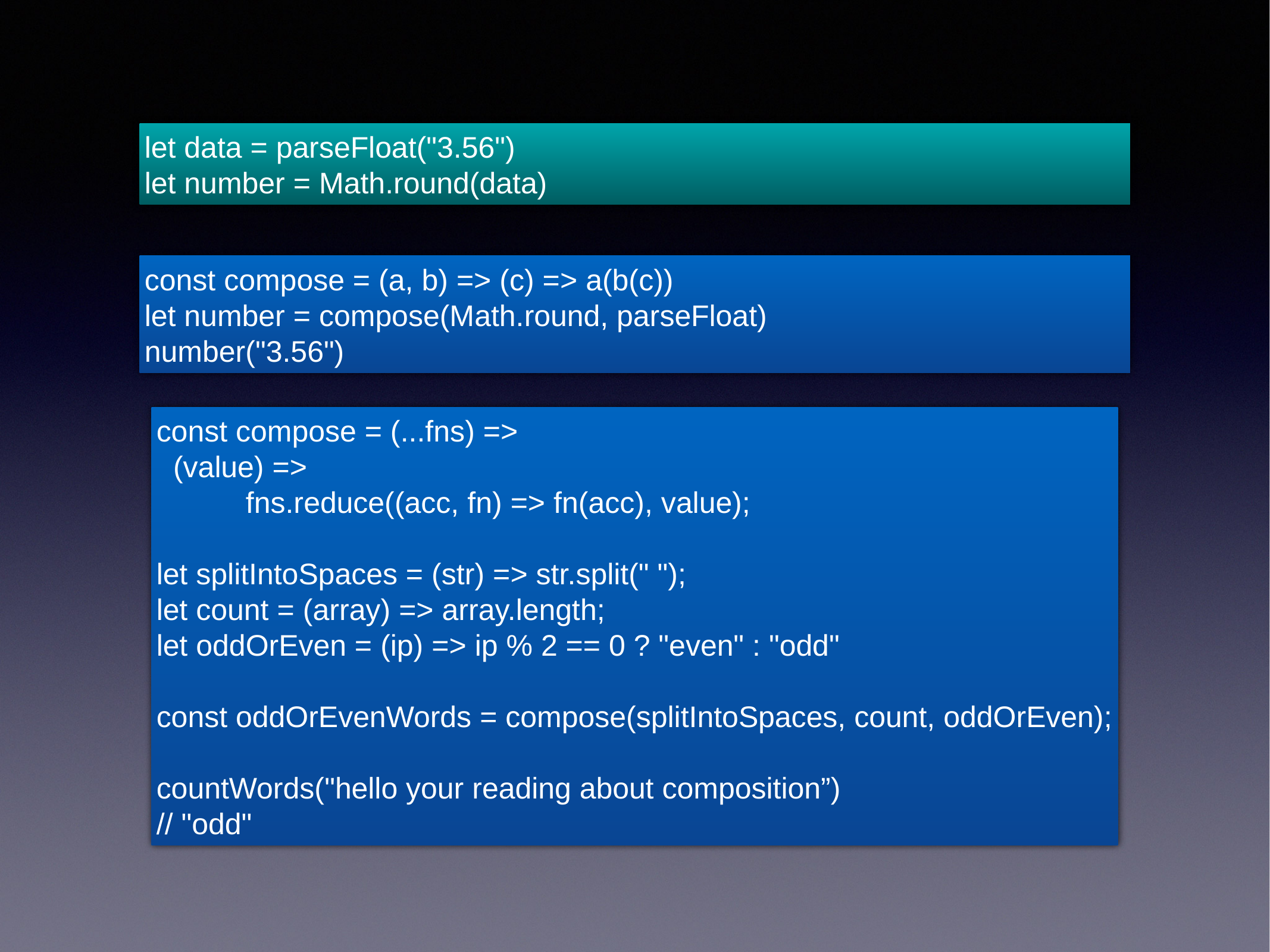

let data = parseFloat("3.56")
let number = Math.round(data)
const compose = (a, b) => (c) => a(b(c))
let number = compose(Math.round, parseFloat)
number("3.56")
const compose = (...fns) =>
  (value) =>
	fns.reduce((acc, fn) => fn(acc), value);

let splitIntoSpaces = (str) => str.split(" ");
let count = (array) => array.length;
let oddOrEven = (ip) => ip % 2 == 0 ? "even" : "odd"

const oddOrEvenWords = compose(splitIntoSpaces, count, oddOrEven);

countWords("hello your reading about composition”)
// "odd"